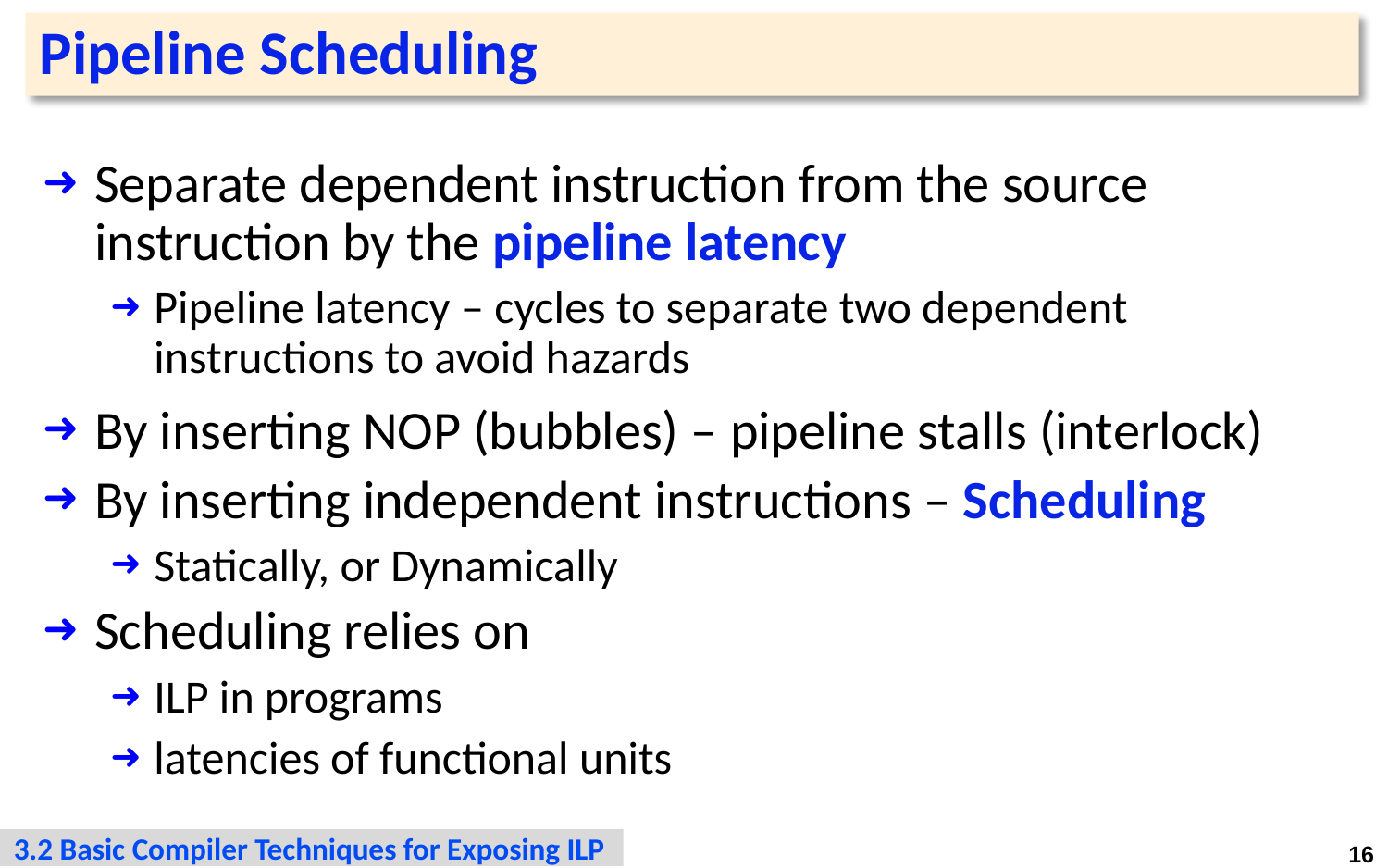

# Pipeline Scheduling
Separate dependent instruction from the source instruction by the pipeline latency
Pipeline latency – cycles to separate two dependent instructions to avoid hazards
By inserting NOP (bubbles) – pipeline stalls (interlock)
By inserting independent instructions – Scheduling
Statically, or Dynamically
Scheduling relies on
ILP in programs
latencies of functional units
3.2 Basic Compiler Techniques for Exposing ILP